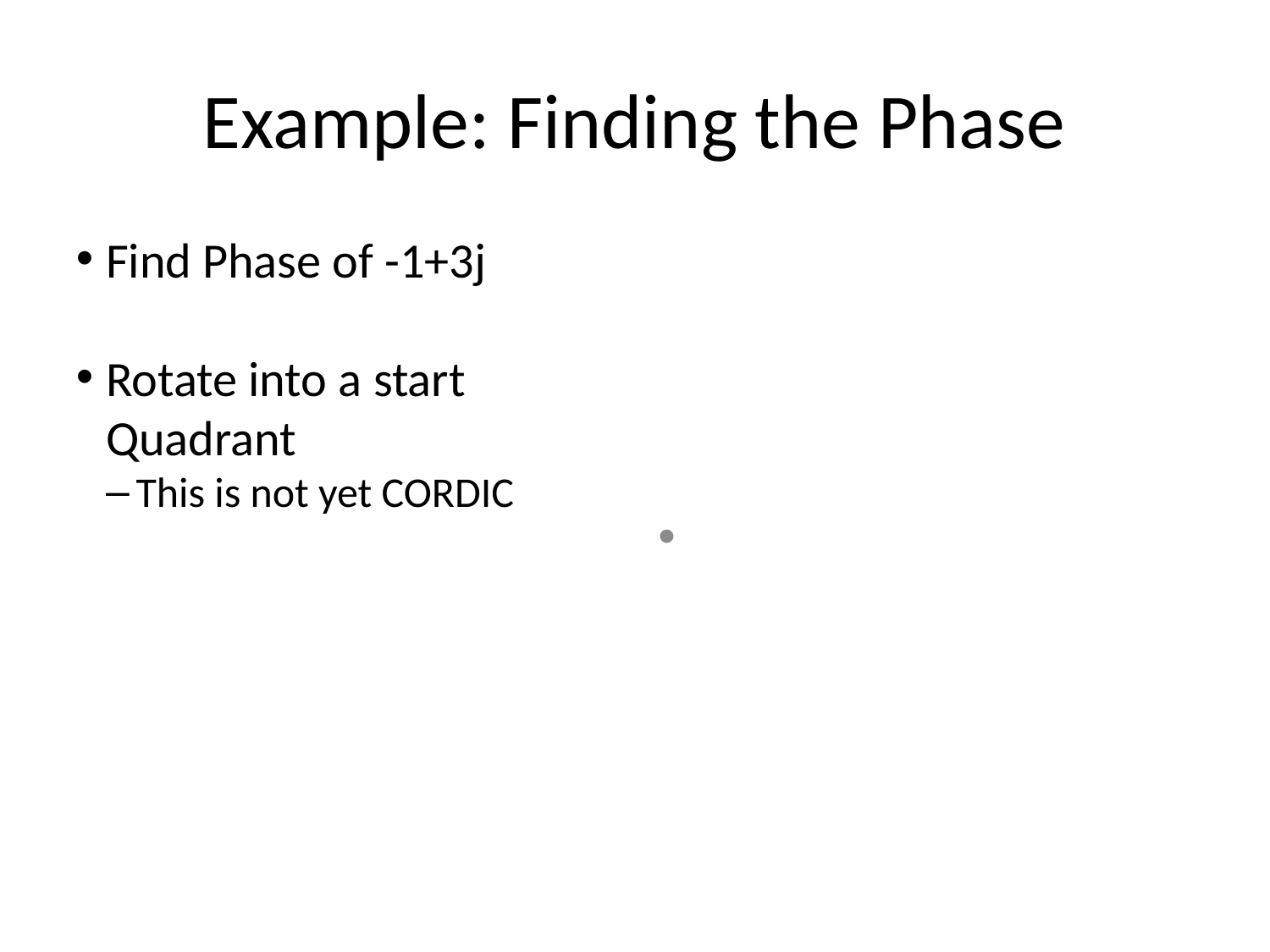

Example: Finding the Phase
Find Phase of -1+3j

Rotate into a start Quadrant
This is not yet CORDIC